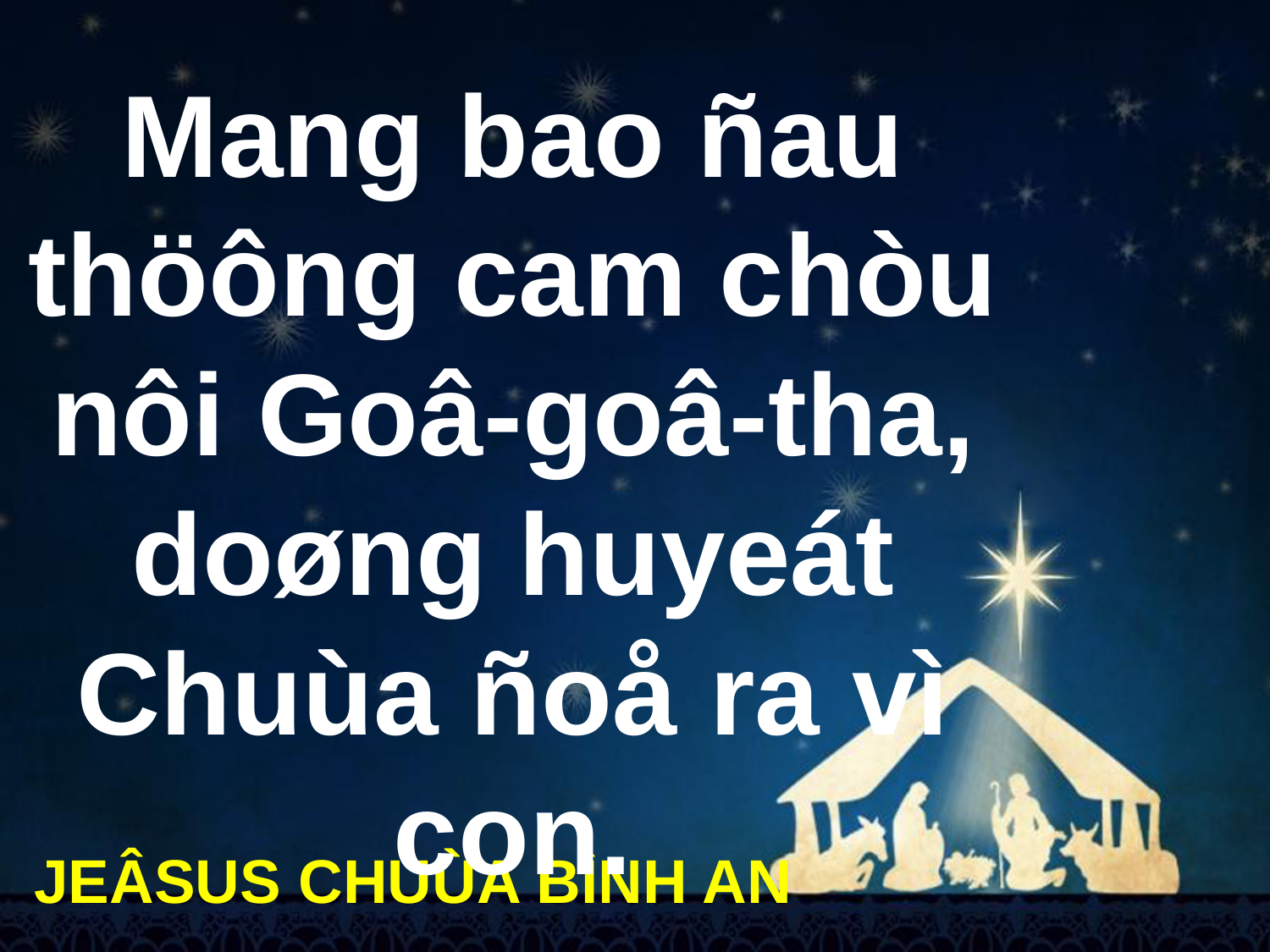

Mang bao ñau thöông cam chòu nôi Goâ-goâ-tha, doøng huyeát Chuùa ñoå ra vì con.
JEÂSUS CHUÙA BÌNH AN